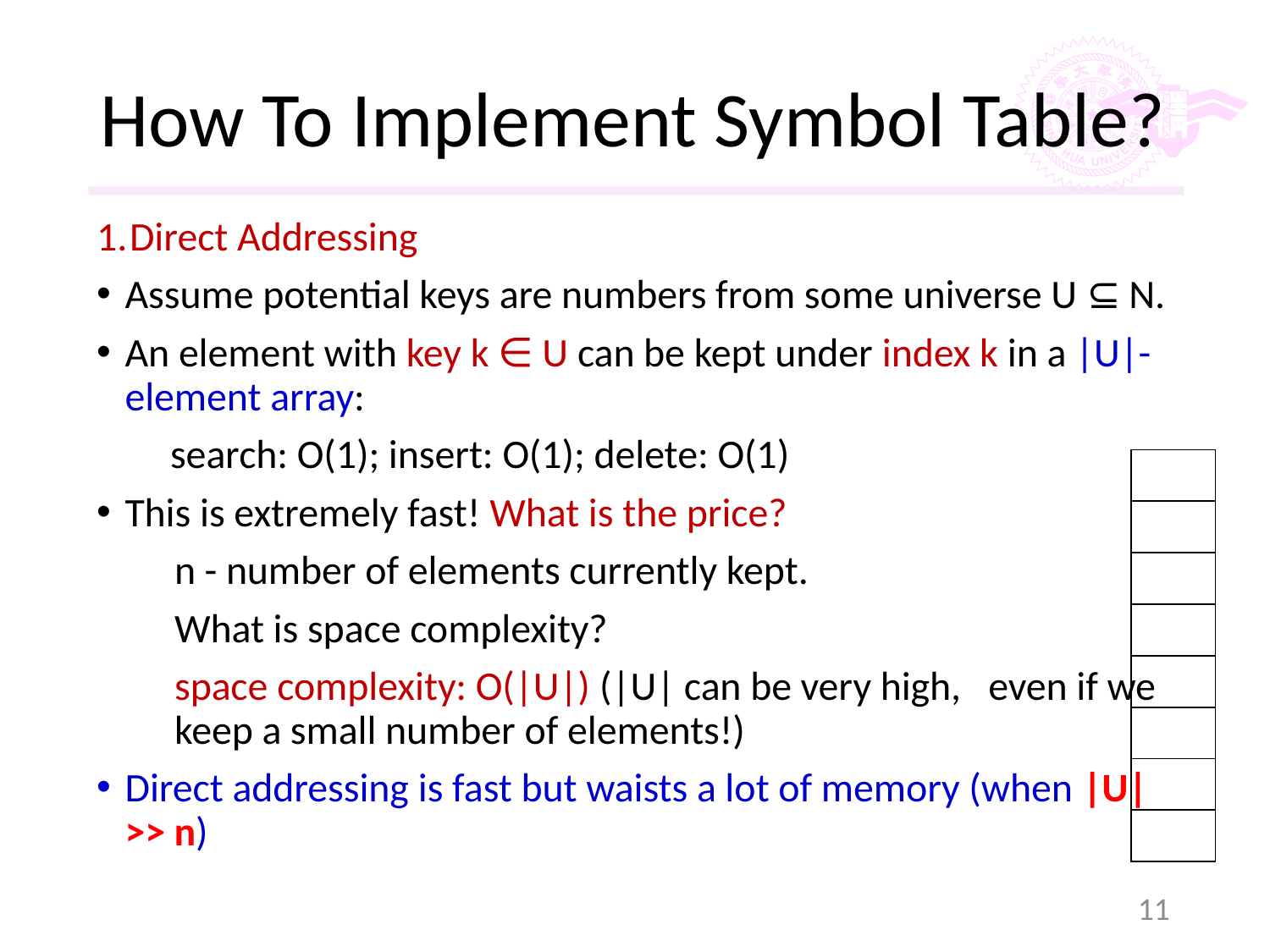

# How To Implement Symbol Table?
Direct Addressing
Assume potential keys are numbers from some universe U ⊆ N.
An element with key k ∈ U can be kept under index k in a |U|-element array:
	     search: O(1); insert: O(1); delete: O(1)
This is extremely fast! What is the price?
	n - number of elements currently kept.
	What is space complexity?
	space complexity: O(|U|) (|U| can be very high,   even if we keep a small number of elements!)
Direct addressing is fast but waists a lot of memory (when |U| >> n)
|  |
| --- |
|  |
|  |
|  |
|  |
|  |
|  |
|  |
11